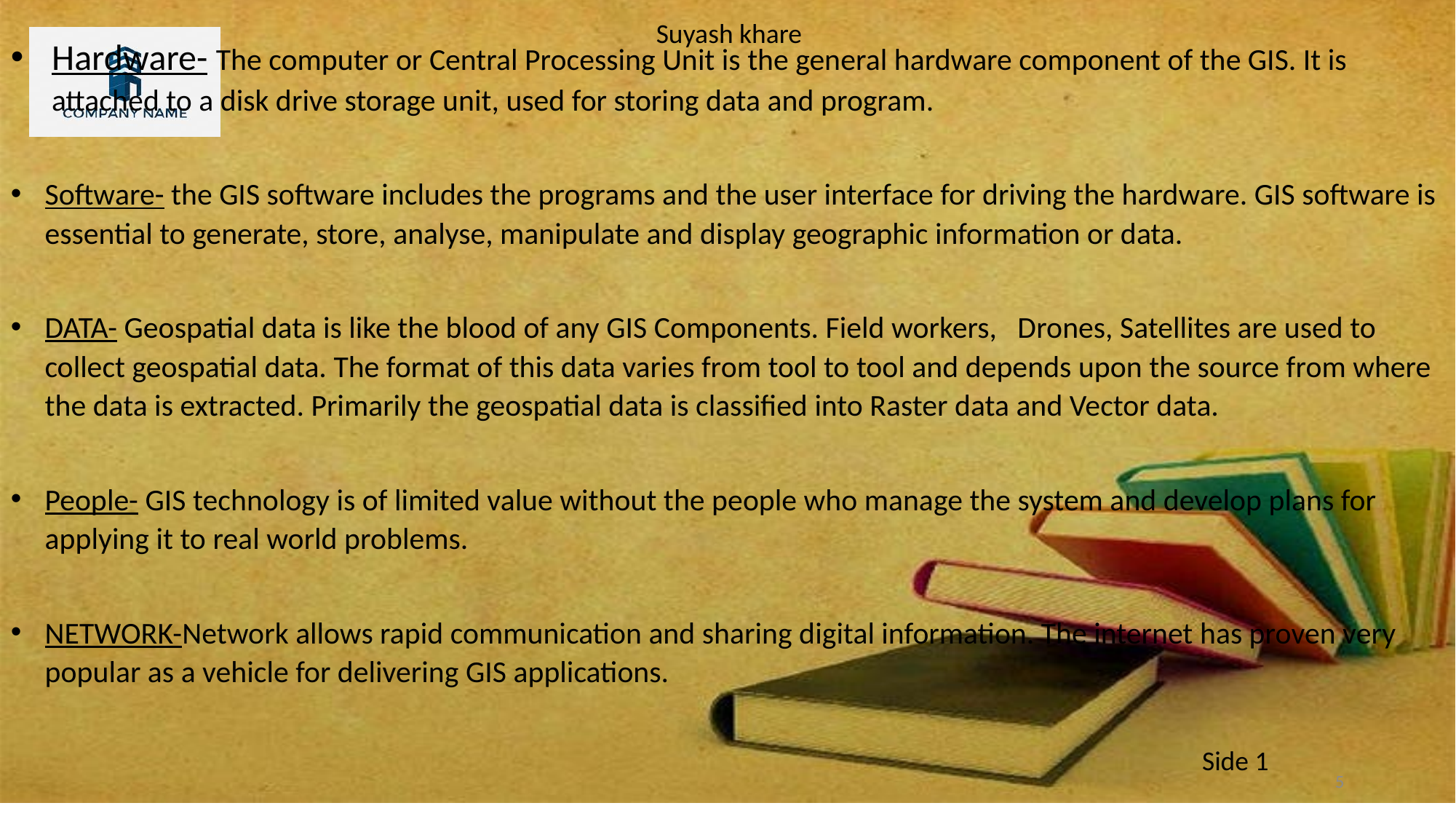

Hardware- The computer or Central Processing Unit is the general hardware component of the GIS. It is attached to a disk drive storage unit, used for storing data and program.

Software- the GIS software includes the programs and the user interface for driving the hardware. GIS software is essential to generate, store, analyse, manipulate and display geographic information or data.

DATA- Geospatial data is like the blood of any GIS Components. Field workers,   Drones, Satellites are used to collect geospatial data. The format of this data varies from tool to tool and depends upon the source from where the data is extracted. Primarily the geospatial data is classified into Raster data and Vector data.

People- GIS technology is of limited value without the people who manage the system and develop plans for applying it to real world problems.

NETWORK-Network allows rapid communication and sharing digital information. The internet has proven very popular as a vehicle for delivering GIS applications.

5